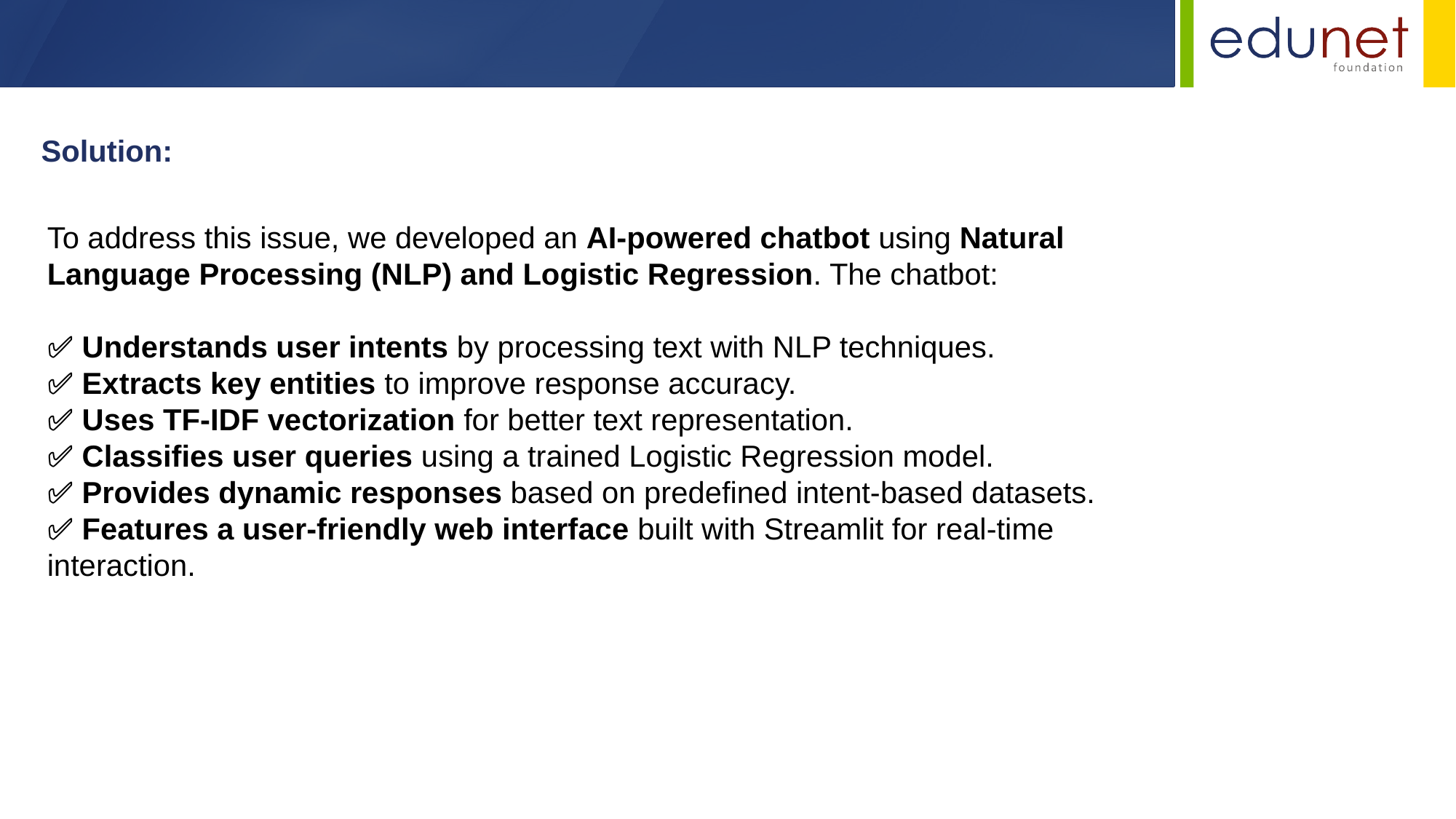

Solution:
To address this issue, we developed an AI-powered chatbot using Natural Language Processing (NLP) and Logistic Regression. The chatbot:

✅ Understands user intents by processing text with NLP techniques.
✅ Extracts key entities to improve response accuracy.
✅ Uses TF-IDF vectorization for better text representation.
✅ Classifies user queries using a trained Logistic Regression model.
✅ Provides dynamic responses based on predefined intent-based datasets.
✅ Features a user-friendly web interface built with Streamlit for real-time interaction.